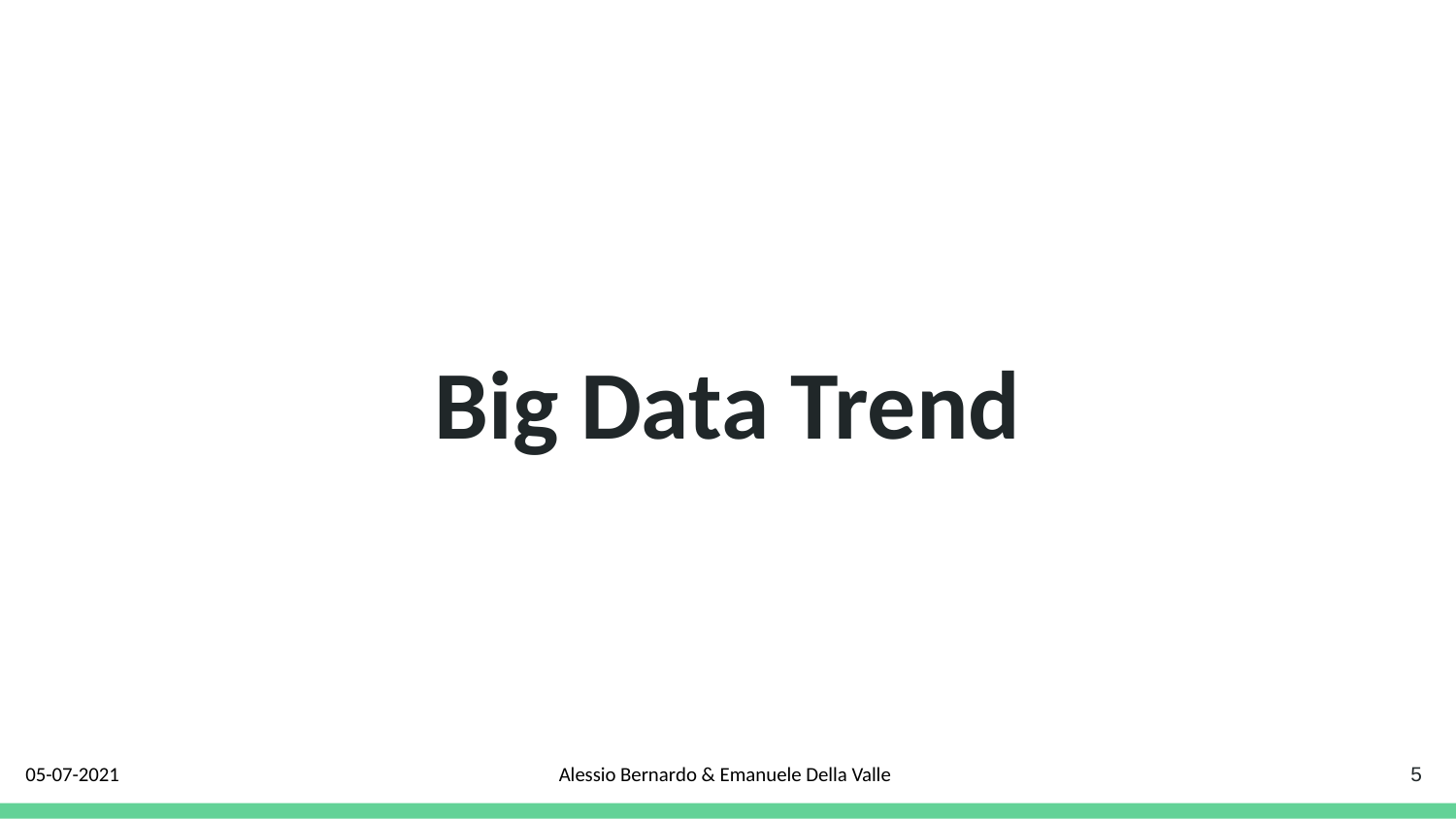

# Big Data Trend
5
05-07-2021
Alessio Bernardo & Emanuele Della Valle